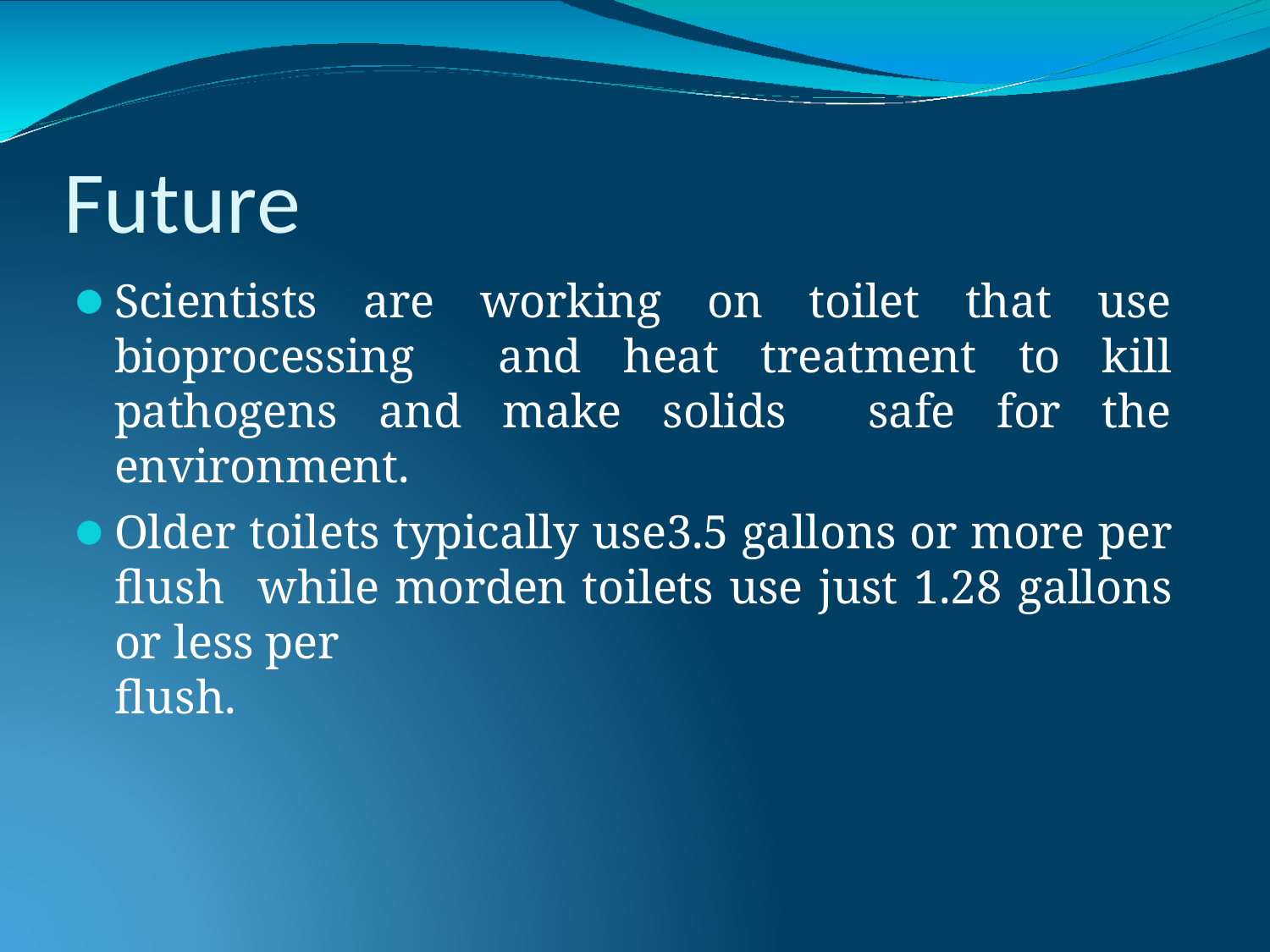

# Future
Scientists are working on toilet that use bioprocessing  and heat treatment to kill pathogens and make solids  safe for the environment.
Older toilets typically use3.5 gallons or more per flush  while morden toilets use just 1.28 gallons or less per
flush.